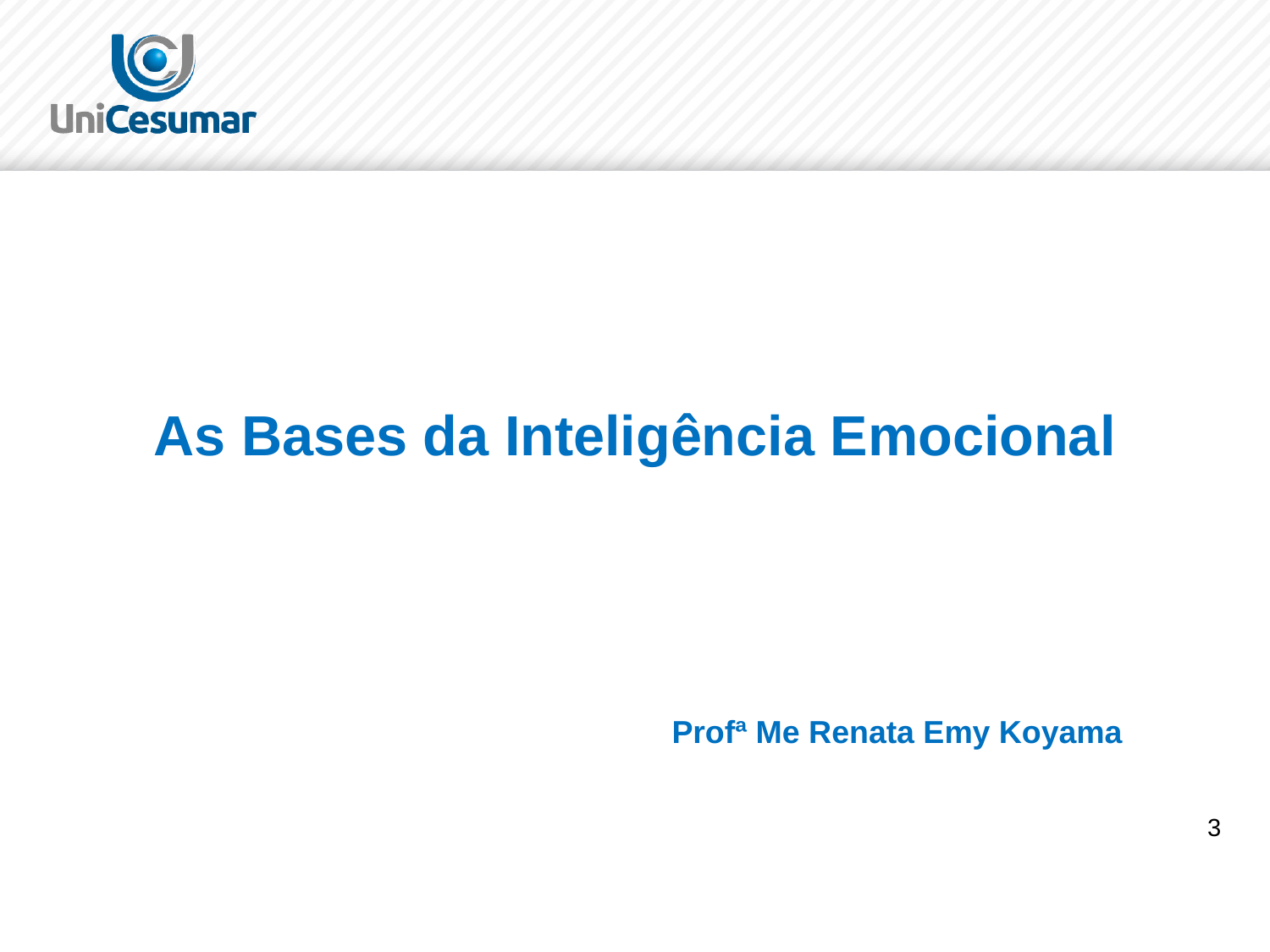

#

As Bases da Inteligência Emocional
Profª Me Renata Emy Koyama